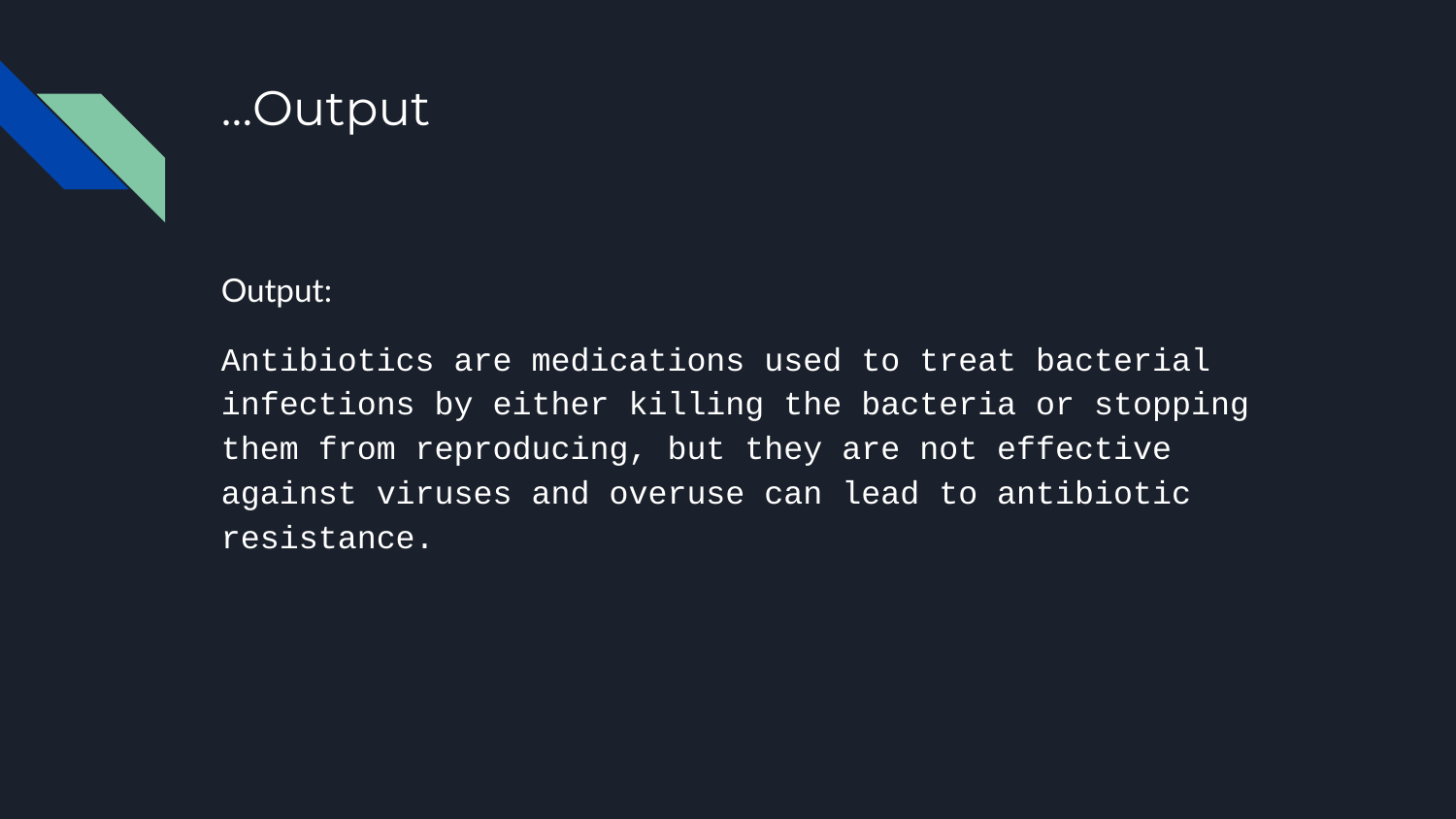

# …Output
Output:
Antibiotics are medications used to treat bacterial infections by either killing the bacteria or stopping them from reproducing, but they are not effective against viruses and overuse can lead to antibiotic resistance.